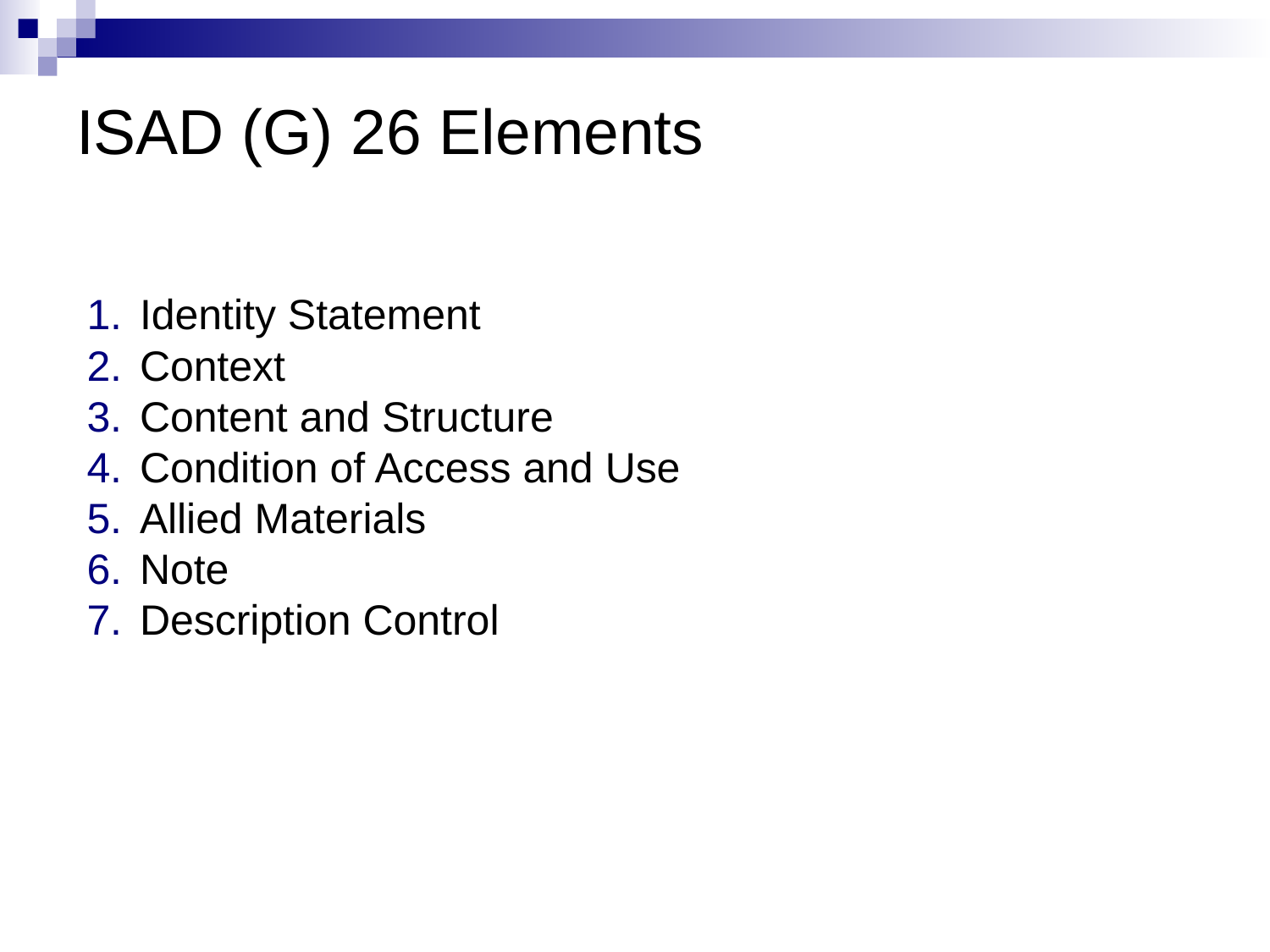

# I
ISAD (G) 26 Elements
Identity Statement
Context
Content and Structure
Condition of Access and Use
Allied Materials
Note
Description Control